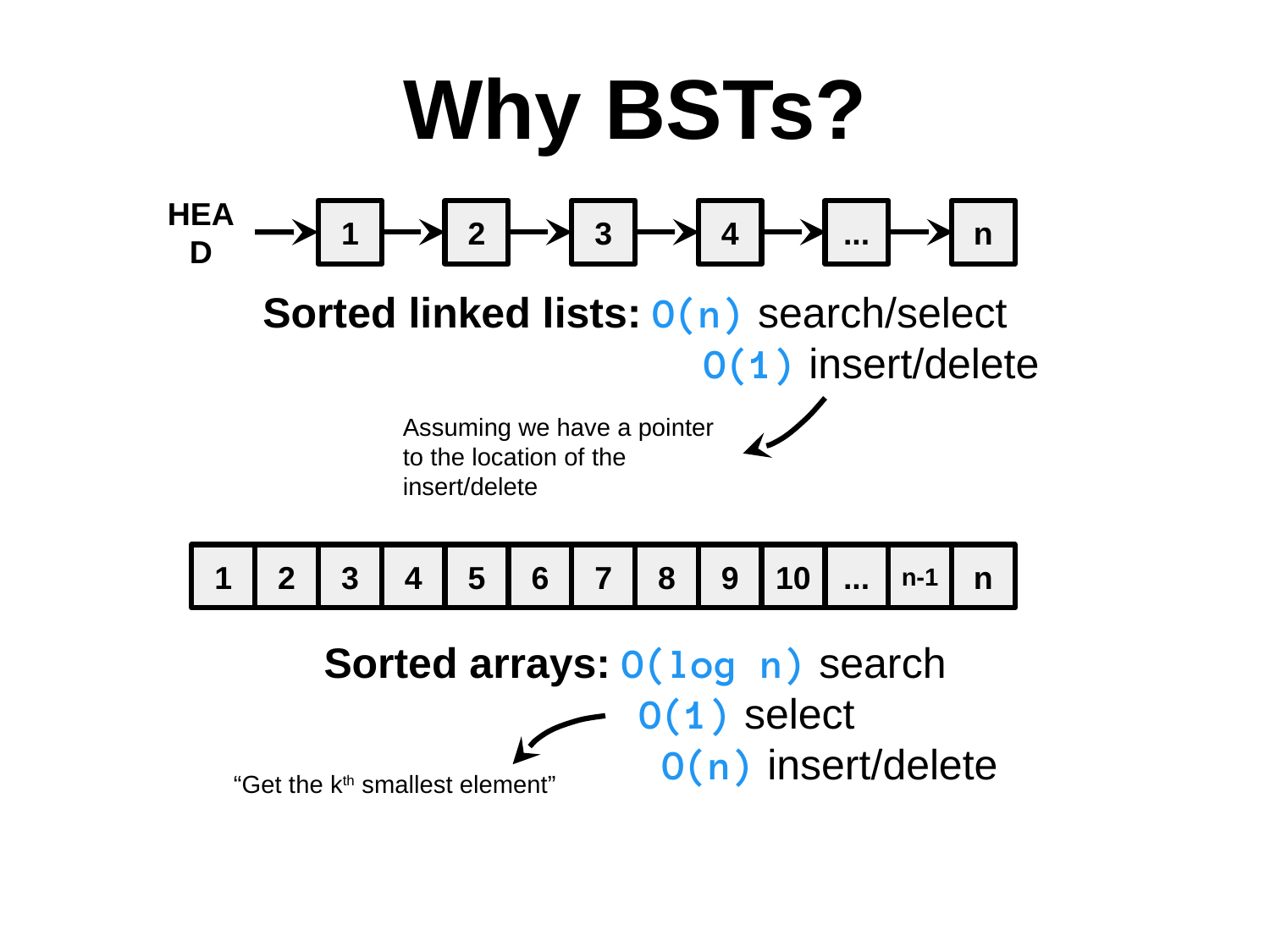

Why BSTs?
1
2
3
4
...
n
HEAD
Sorted linked lists: O(n) search/select
                                        O(1) insert/delete

Assuming we have a pointer to the location of the insert/delete
1
2
3
4
5
6
7
8
9
10
...
n-1
n
Sorted arrays: O(log n) search
                   O(1) select
                                 O(n) insert/delete

“Get the kth smallest element”